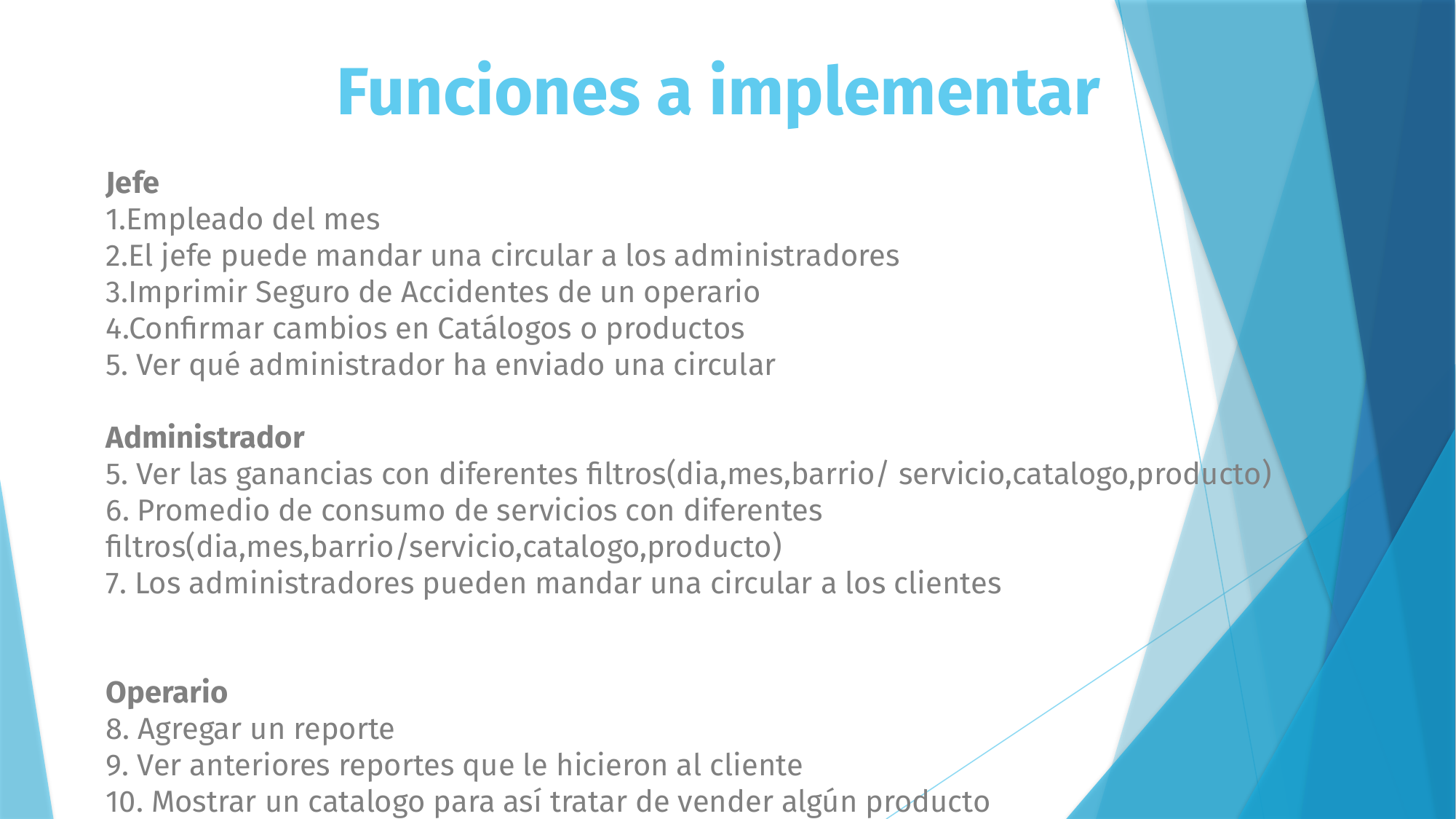

Funciones a implementar
Jefe
1.Empleado del mes
2.El jefe puede mandar una circular a los administradores                                                                  3.Imprimir Seguro de Accidentes de un operario
4.Confirmar cambios en Catálogos o productos
5. Ver qué administrador ha enviado una circular

Administrador
5. Ver las ganancias con diferentes filtros(dia,mes,barrio/ servicio,catalogo,producto)
6. Promedio de consumo de servicios con diferentes filtros(dia,mes,barrio/servicio,catalogo,producto)
7. Los administradores pueden mandar una circular a los clientes

Operario
8. Agregar un reporte
9. Ver anteriores reportes que le hicieron al cliente
10. Mostrar un catalogo para así tratar de vender algún producto